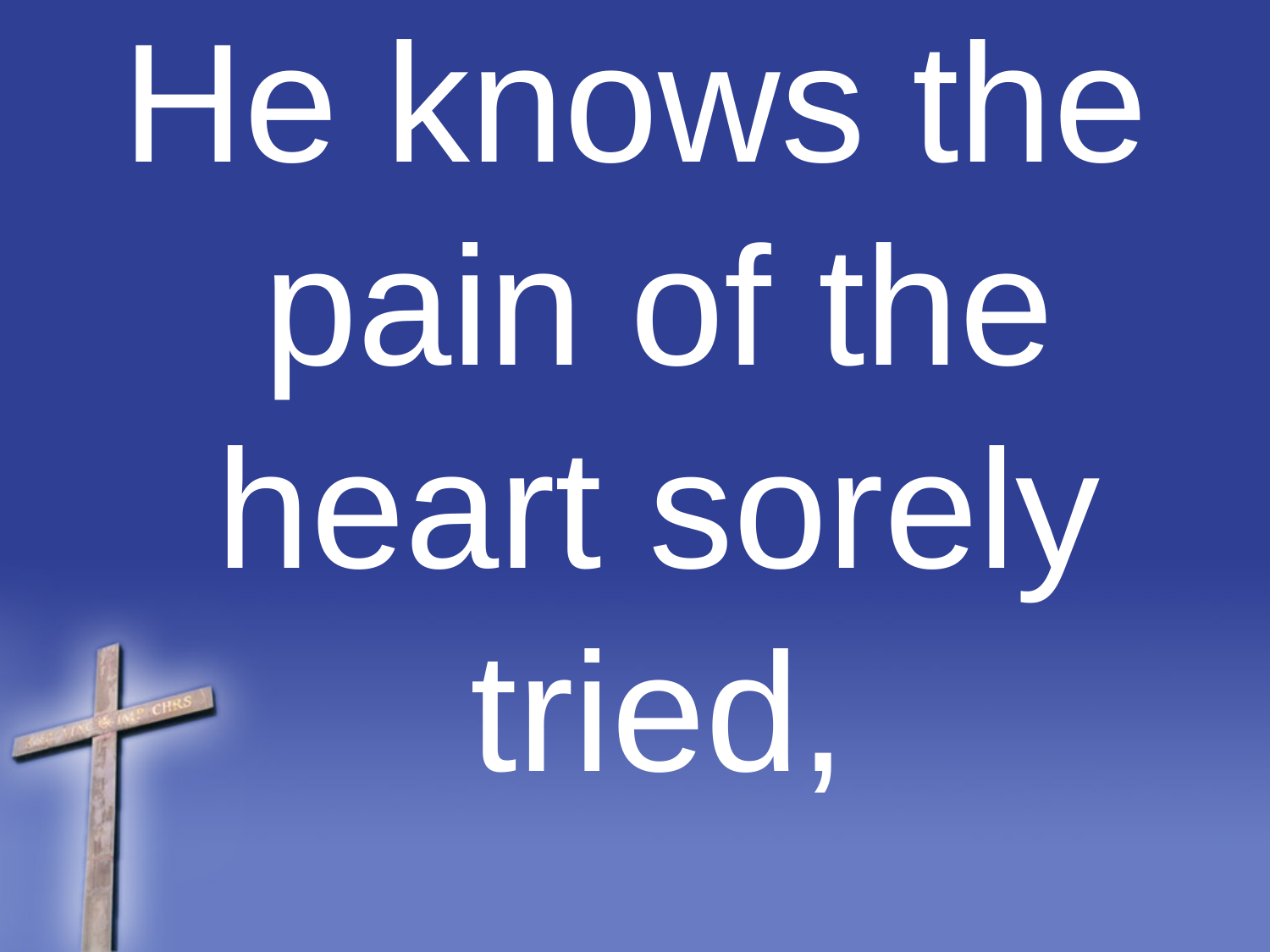

He knows the pain of the heart sorely tried,